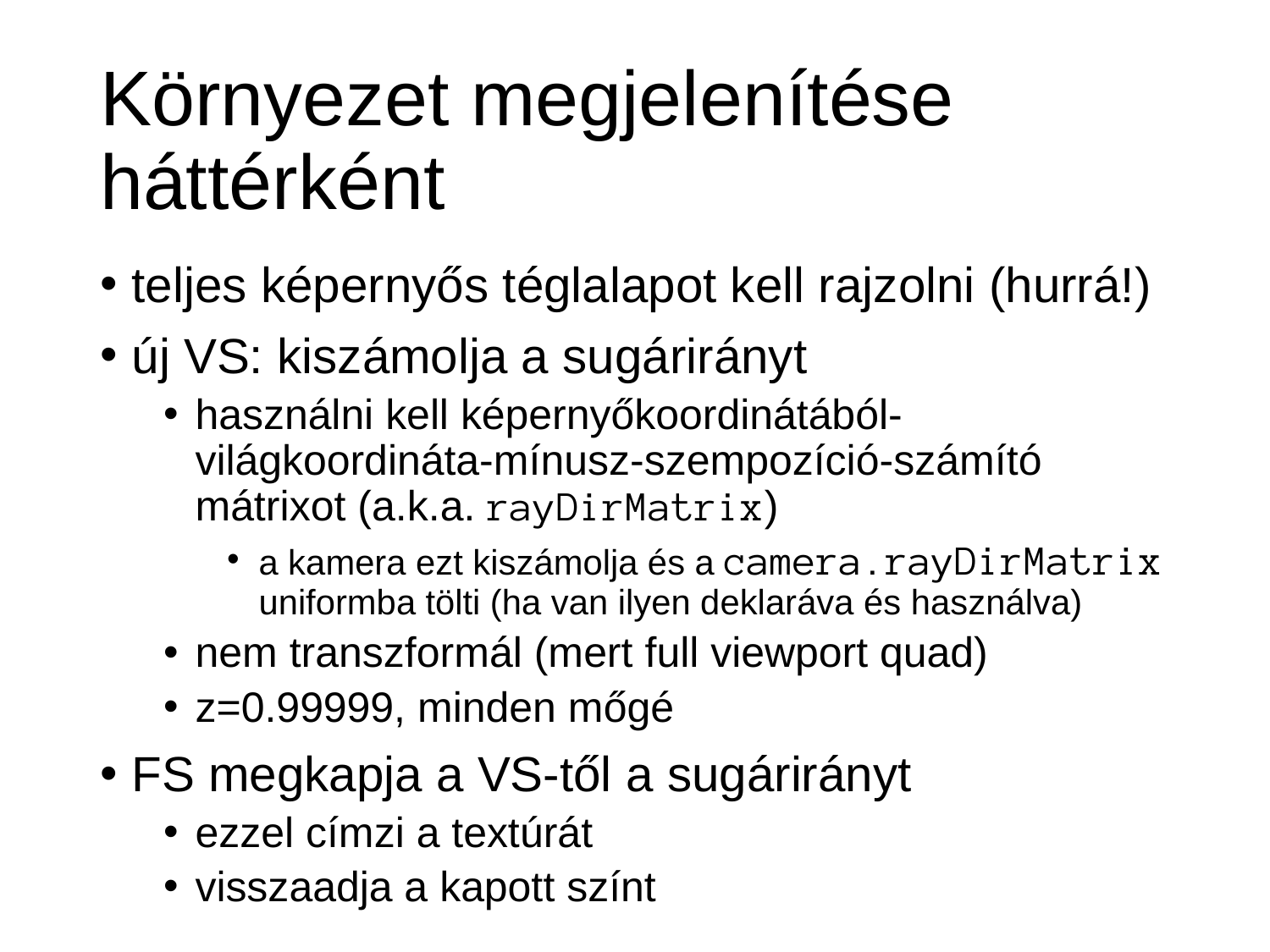

# Környezet megjelenítése háttérként
teljes képernyős téglalapot kell rajzolni (hurrá!)
új VS: kiszámolja a sugárirányt
használni kell képernyőkoordinátából-világkoordináta-mínusz-szempozíció-számító mátrixot (a.k.a. rayDirMatrix)
a kamera ezt kiszámolja és a camera.rayDirMatrix uniformba tölti (ha van ilyen deklaráva és használva)
nem transzformál (mert full viewport quad)
z=0.99999, minden mőgé
FS megkapja a VS-től a sugárirányt
ezzel címzi a textúrát
visszaadja a kapott színt